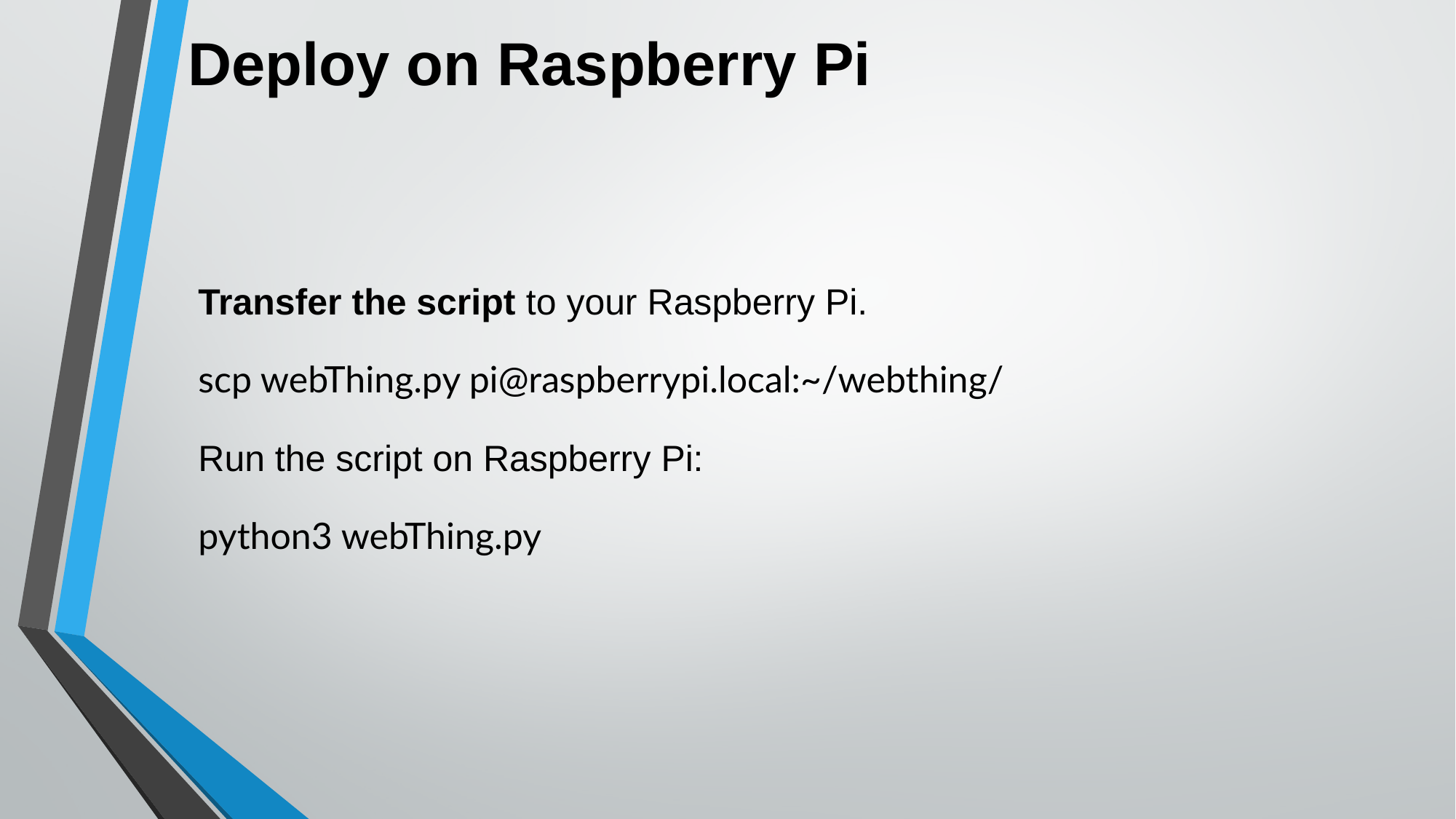

# Deploy on Raspberry Pi
Transfer the script to your Raspberry Pi.
scp webThing.py pi@raspberrypi.local:~/webthing/
Run the script on Raspberry Pi:
python3 webThing.py